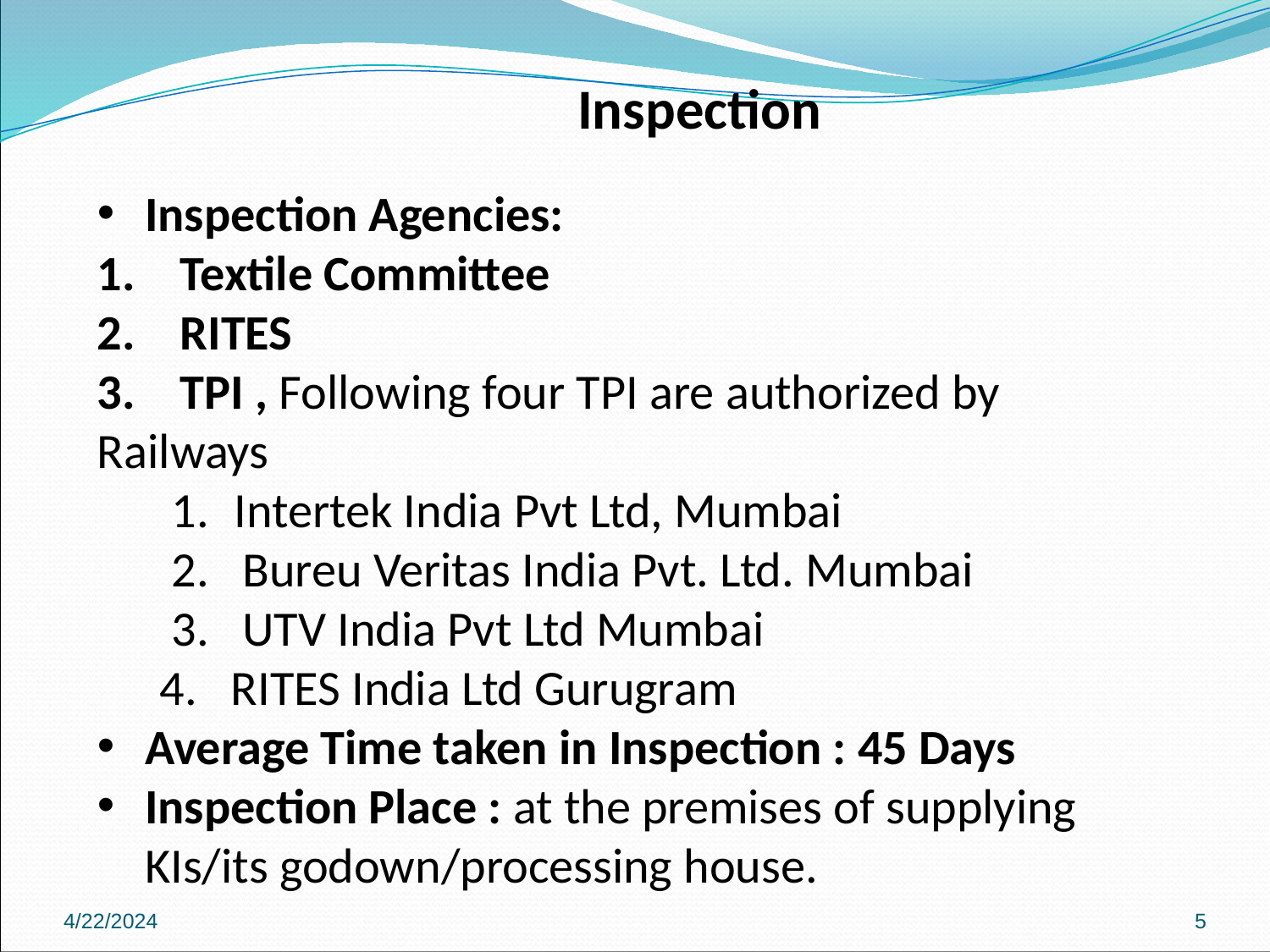

Inspection
Inspection Agencies:
1.    Textile Committee
2.    RITES
3.    TPI , Following four TPI are authorized by Railways
 Intertek India Pvt Ltd, Mumbai
   Bureu Veritas India Pvt. Ltd. Mumbai
   UTV India Pvt Ltd Mumbai
   RITES India Ltd Gurugram
Average Time taken in Inspection : 45 Days
Inspection Place : at the premises of supplying KIs/its godown/processing house.
4/22/2024
5